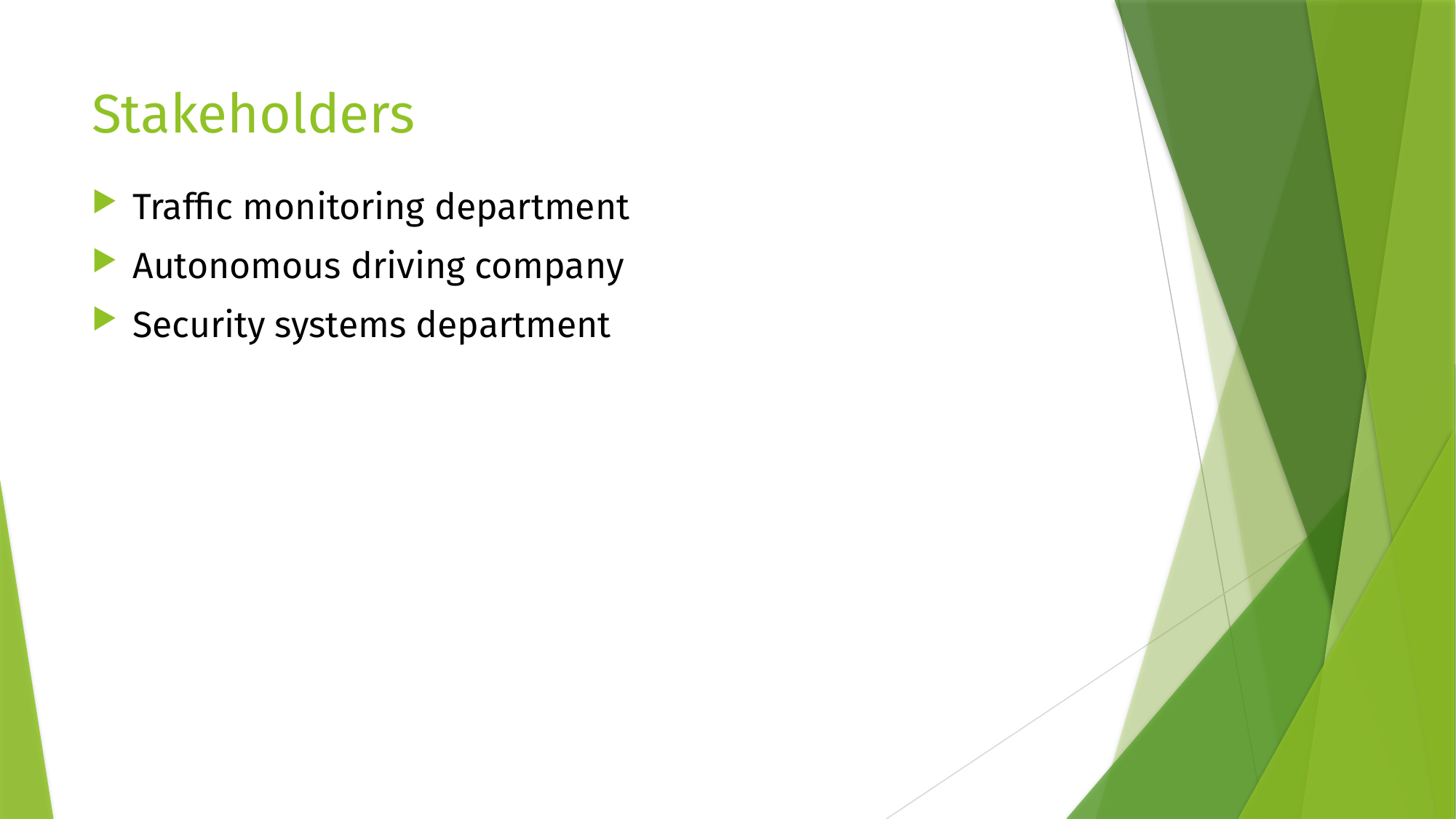

# Stakeholders
Traffic monitoring department
Autonomous driving company
Security systems department